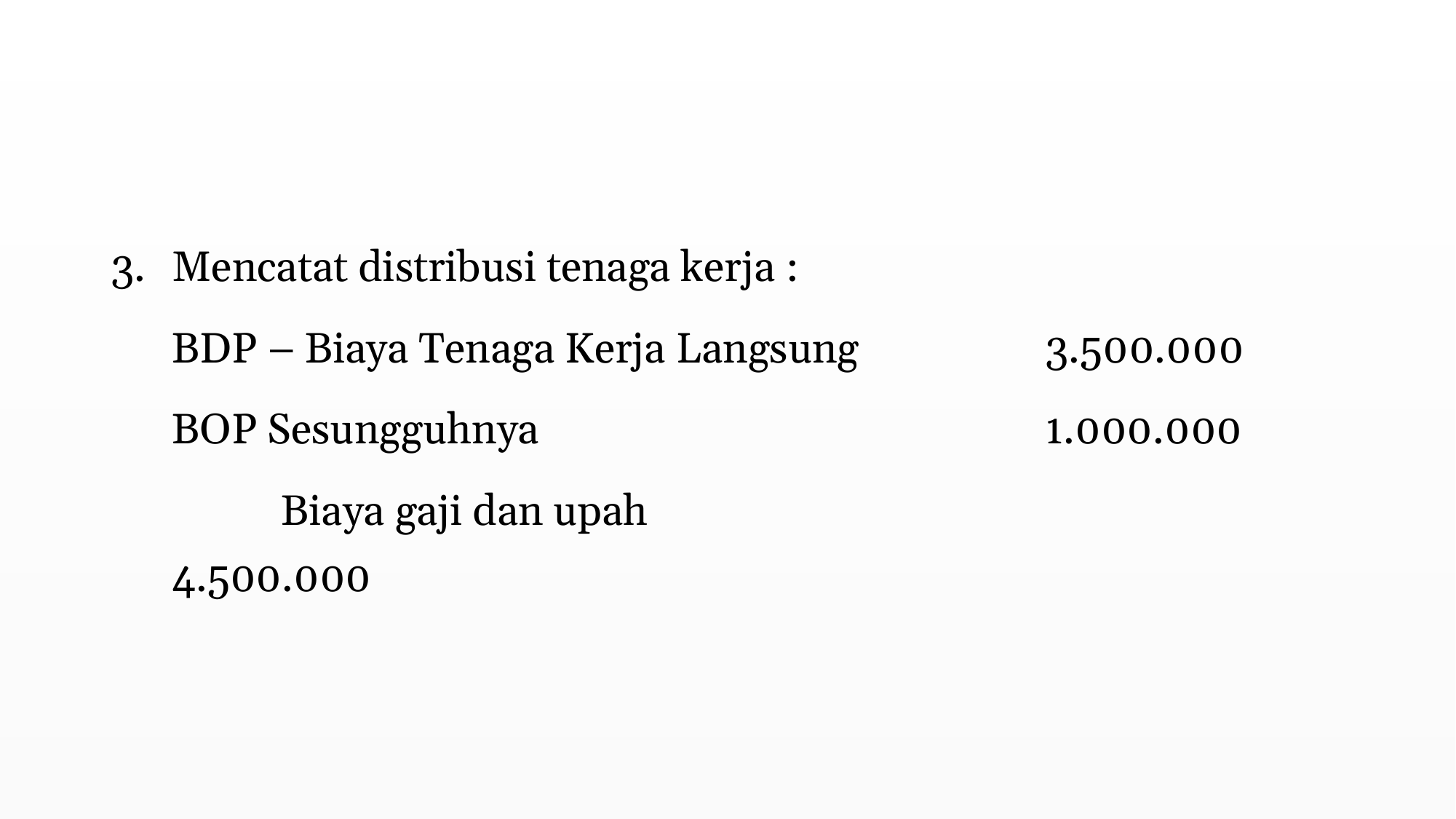

#
Mencatat distribusi tenaga kerja :
BDP – Biaya Tenaga Kerja Langsung		3.500.000
BOP Sesungguhnya			      		1.000.000
	Biaya gaji dan upah					4.500.000